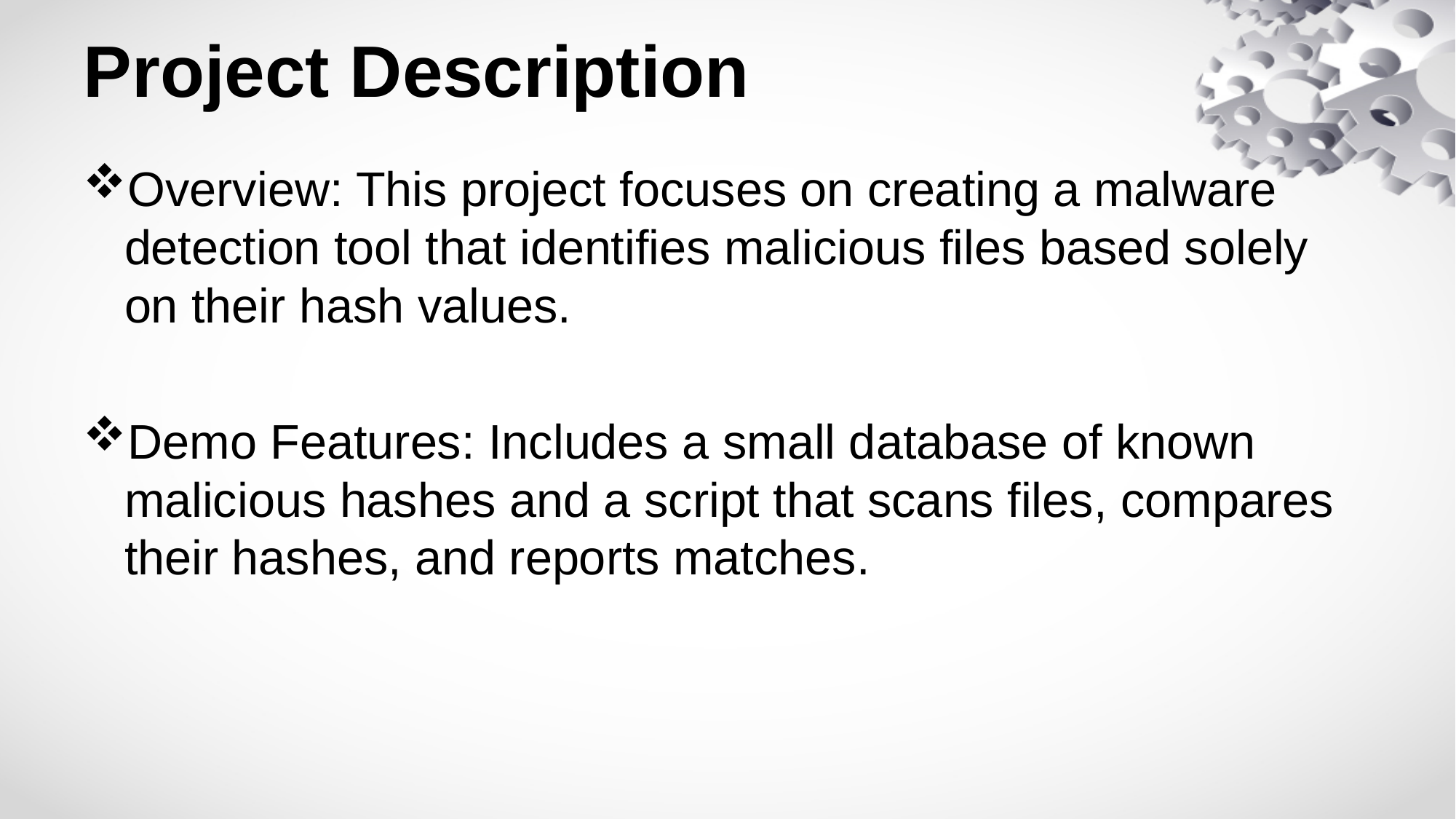

# Project Description
Overview: This project focuses on creating a malware detection tool that identifies malicious files based solely on their hash values.

Demo Features: Includes a small database of known malicious hashes and a script that scans files, compares their hashes, and reports matches.